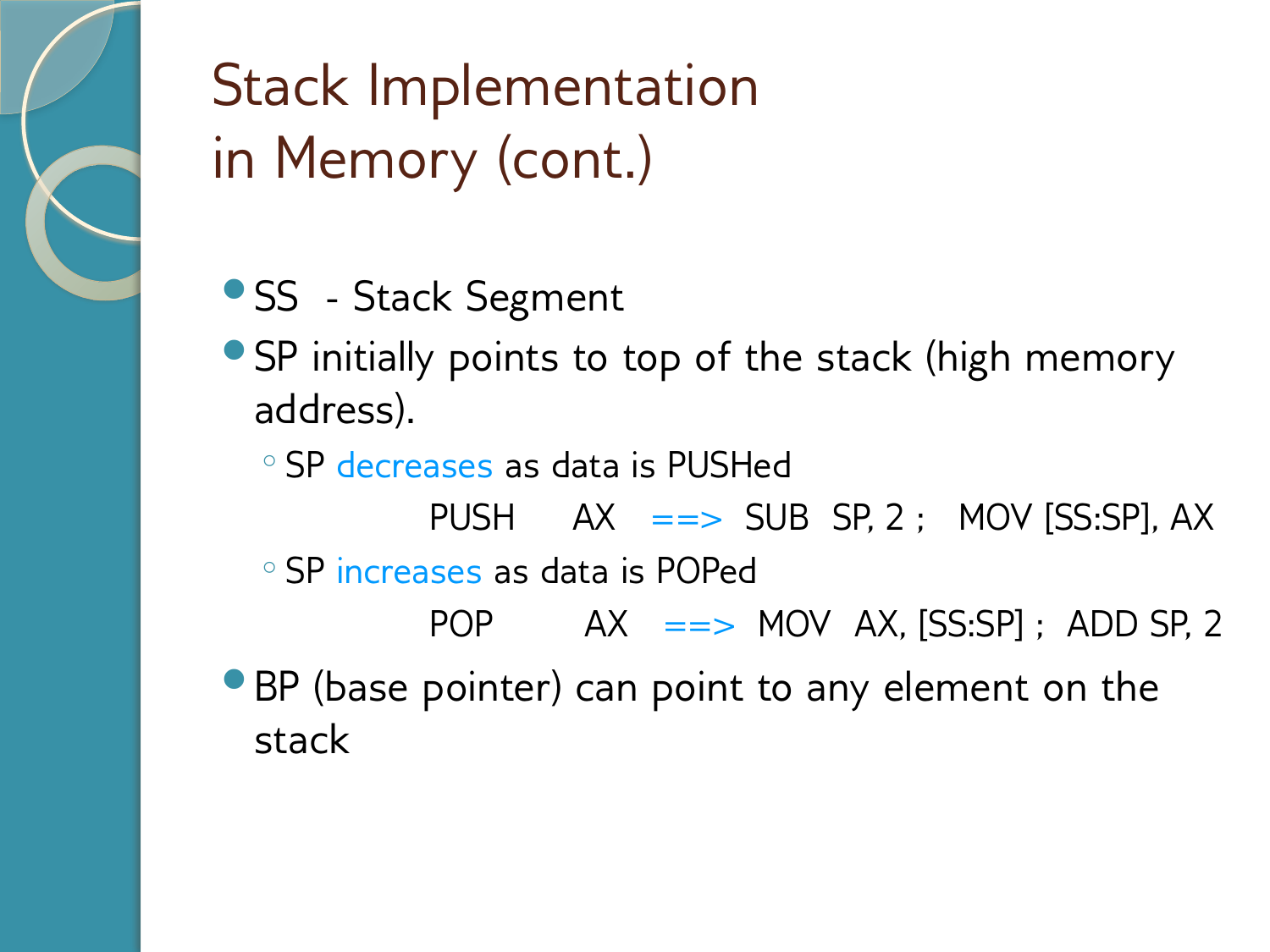

# Stack Implementation in Memory (cont.)

SS  - Stack Segment
SP initially points to top of the stack (high memory address).
SP decreases as data is PUSHed
               PUSH     AX   ==>  SUB  SP, 2 ;   MOV [SS:SP], AX
SP increases as data is POPed
               POP        AX   ==>  MOV  AX, [SS:SP] ;  ADD SP, 2
BP (base pointer) can point to any element on the stack